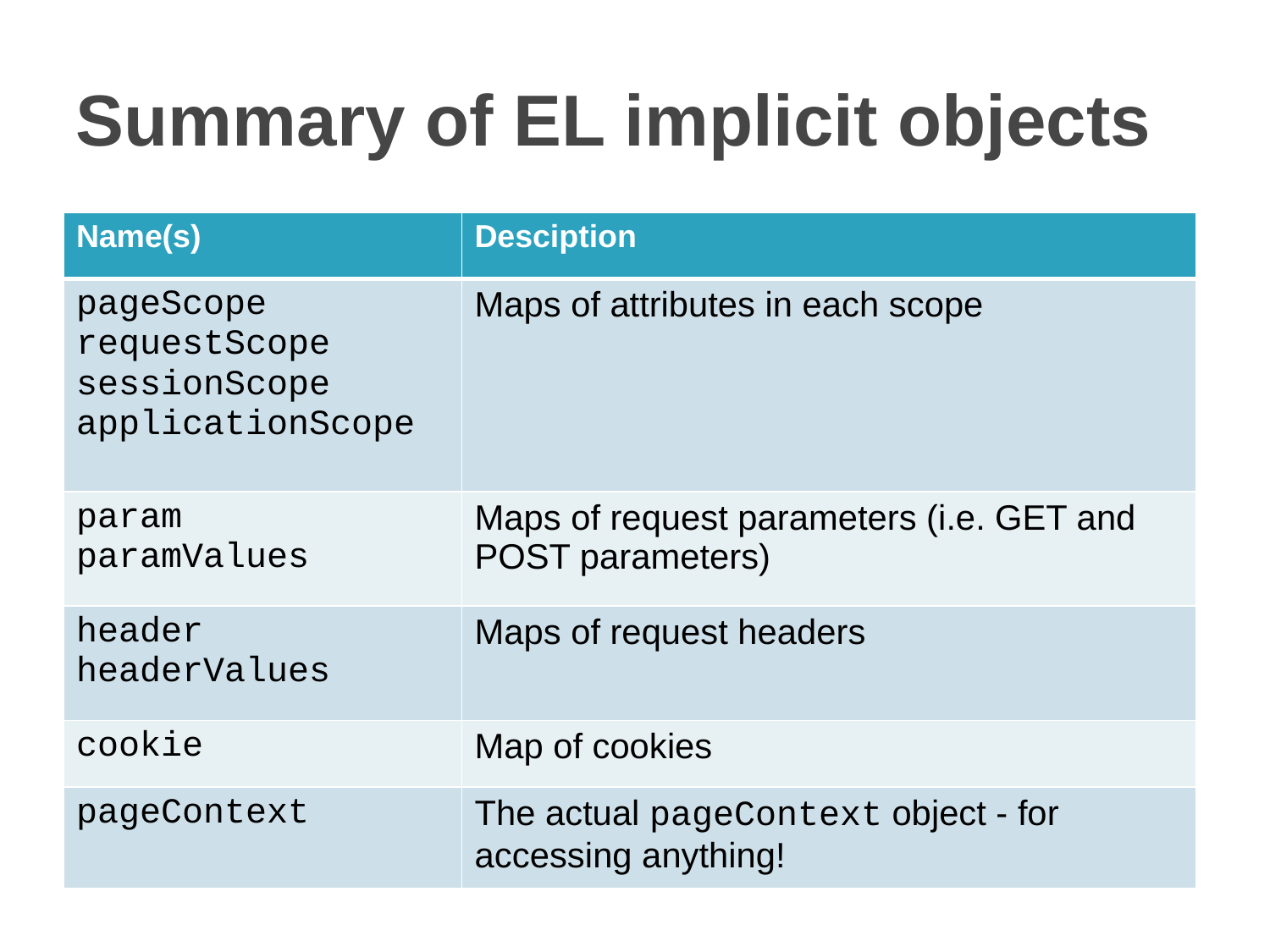

# Summary of EL implicit objects
| Name(s) | Desciption |
| --- | --- |
| pageScope requestScope sessionScope applicationScope | Maps of attributes in each scope |
| param paramValues | Maps of request parameters (i.e. GET and POST parameters) |
| header headerValues | Maps of request headers |
| cookie | Map of cookies |
| pageContext | The actual pageContext object - for accessing anything! |